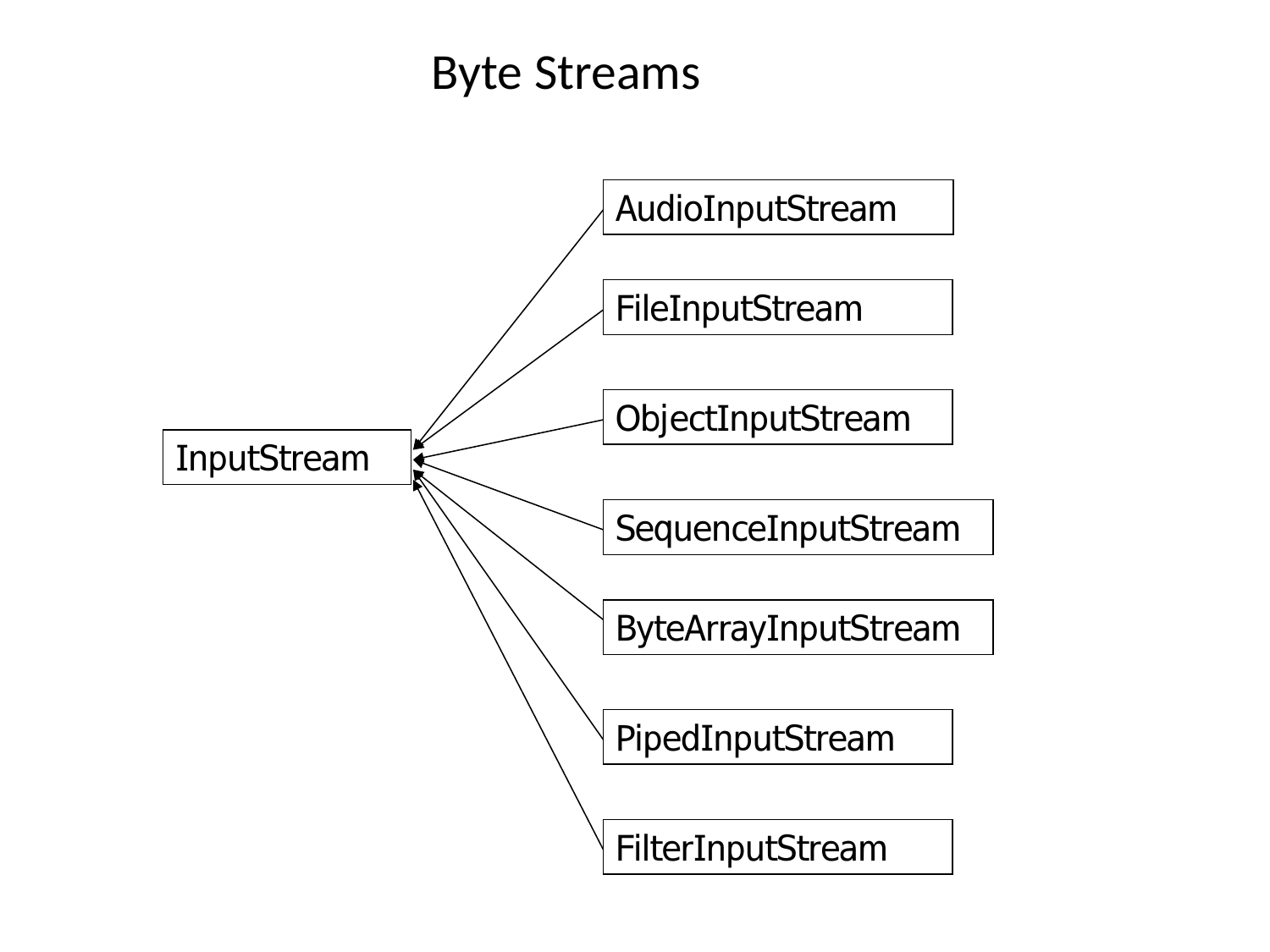

# Byte Streams
AudioInputStream

FileInputStream

ObjectInputStream

InputStream

SequenceInputStream
ByteArrayInputStream
PipedInputStream
FilterInputStream